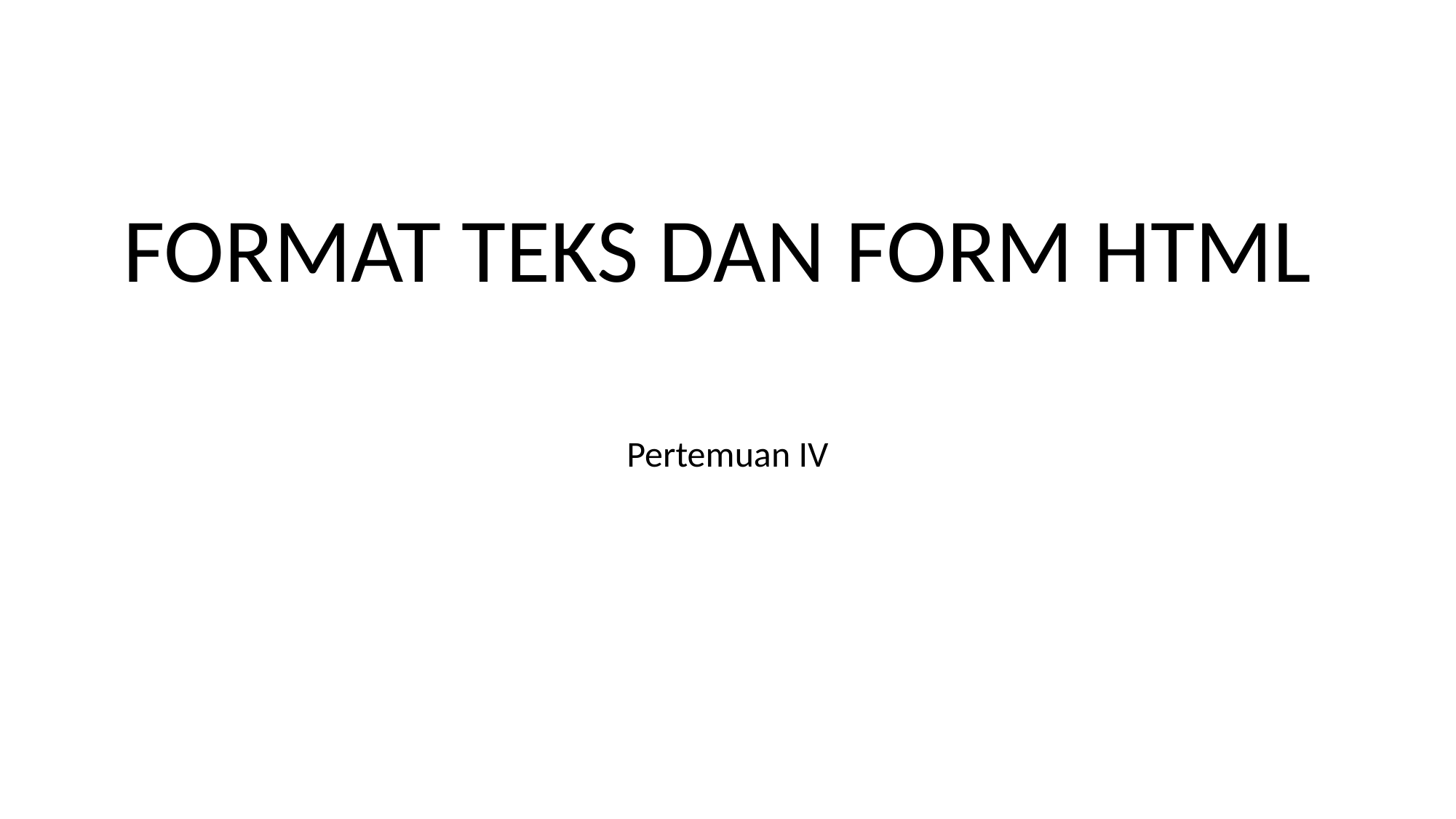

# FORMAT TEKS DAN FORM HTML
Pertemuan IV